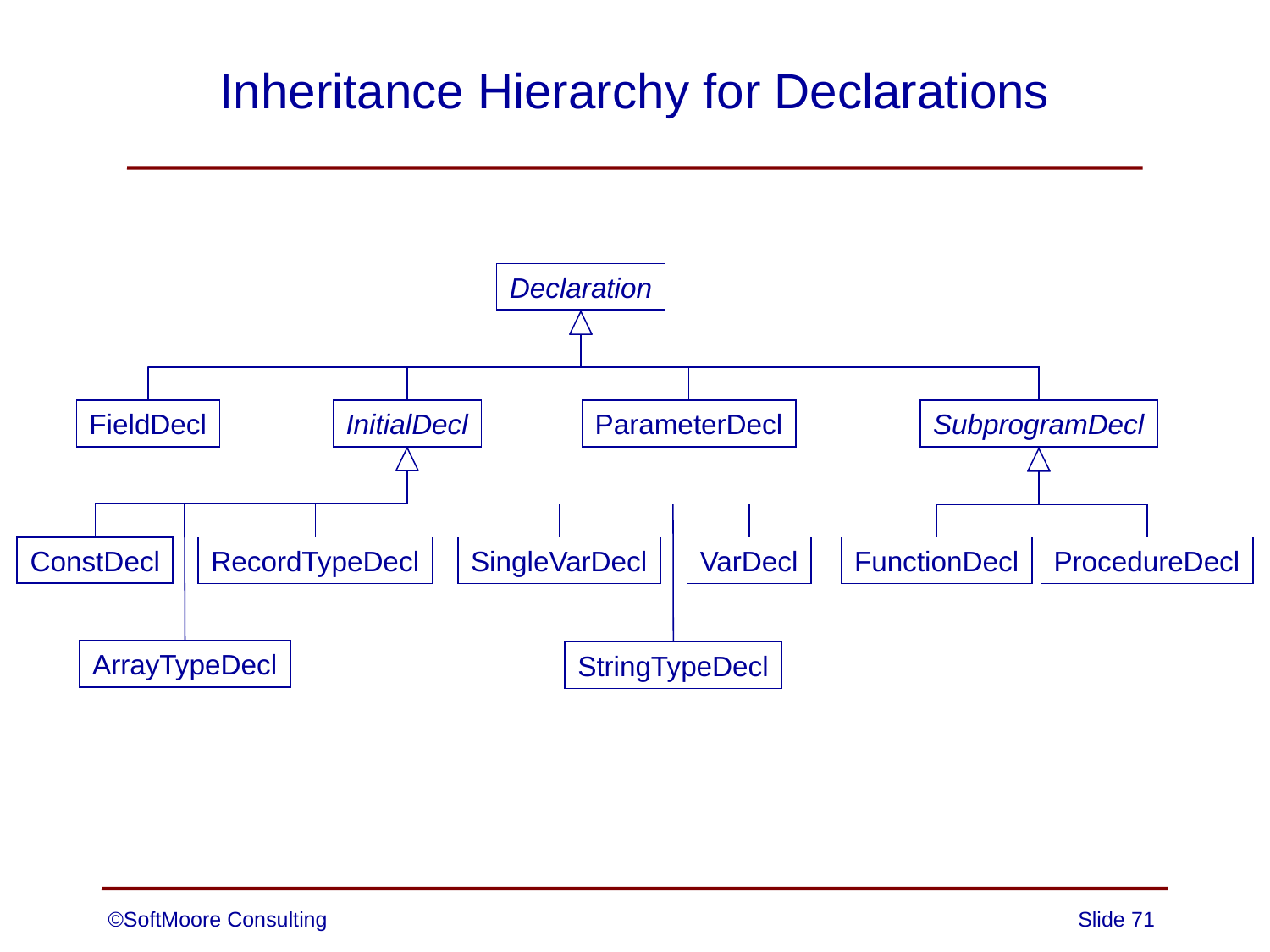

# Inheritance Hierarchy for Declarations
Declaration

FieldDecl
InitialDecl
ParameterDecl
SubprogramDecl

ConstDecl
RecordTypeDecl
SingleVarDecl
VarDecl
FunctionDecl
ProcedureDecl
ArrayTypeDecl
StringTypeDecl
©SoftMoore Consulting
Slide 71